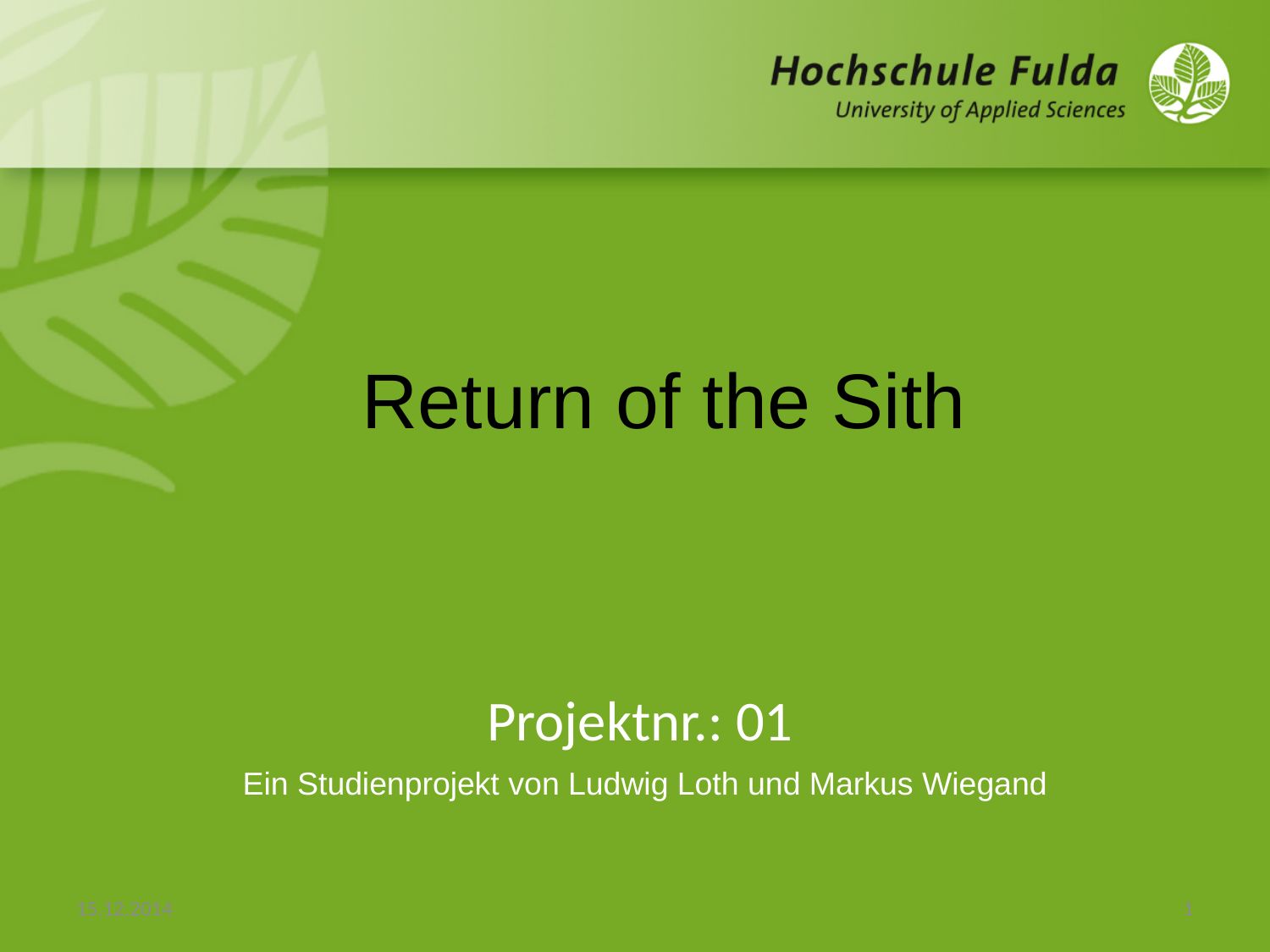

# Return of the Sith
Projektnr.: 01

Ein Studienprojekt von Ludwig Loth und Markus Wiegand
15.12.2014
1